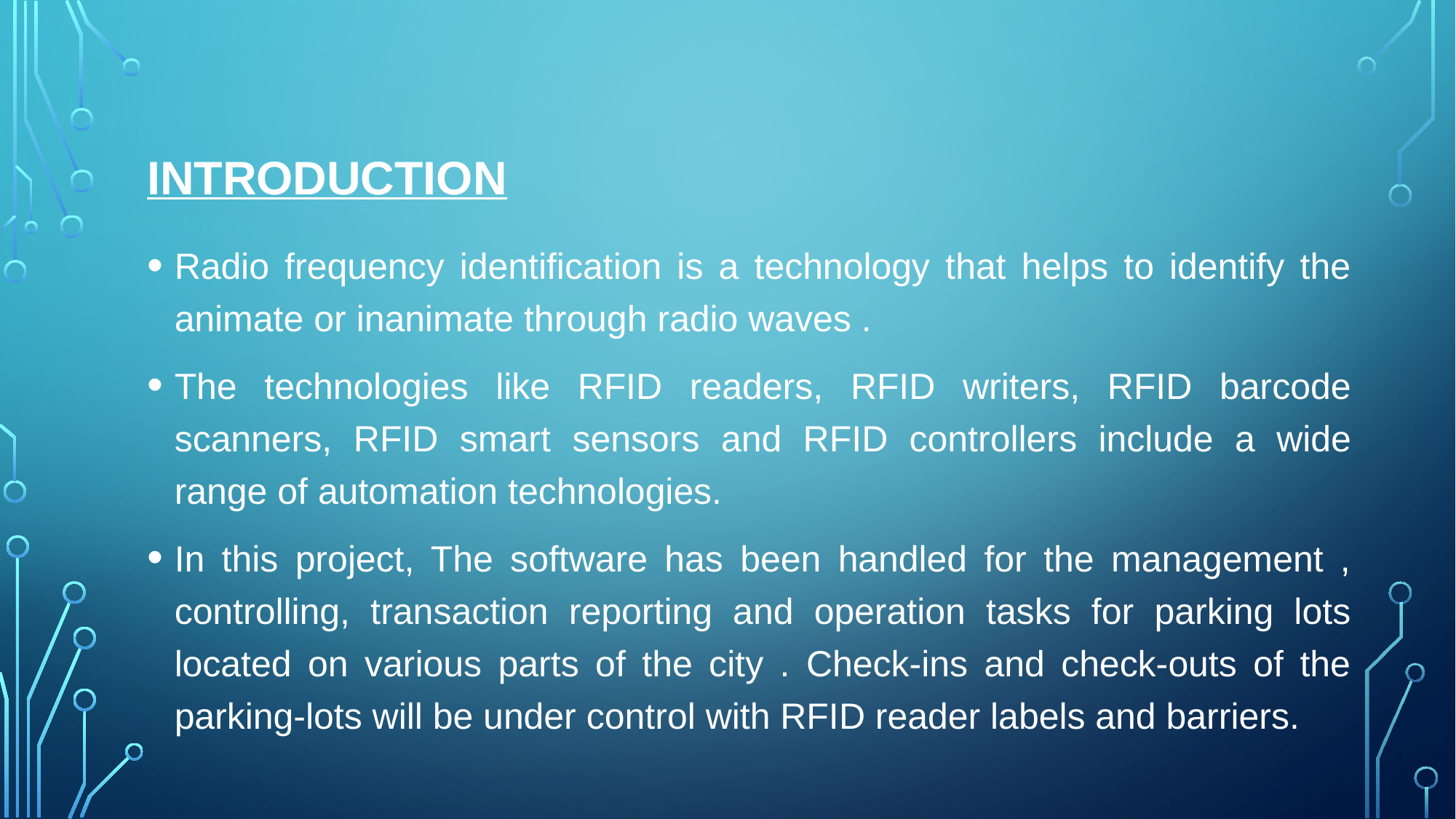

# Introduction

Radio frequency identification is a technology that helps to identify the animate or inanimate through radio waves .
The technologies like RFID readers, RFID writers, RFID barcode scanners, RFID smart sensors and RFID controllers include a wide range of automation technologies.
In this project, The software has been handled for the management , controlling, transaction reporting and operation tasks for parking lots located on various parts of the city . Check-ins and check-outs of the parking-lots will be under control with RFID reader labels and barriers.